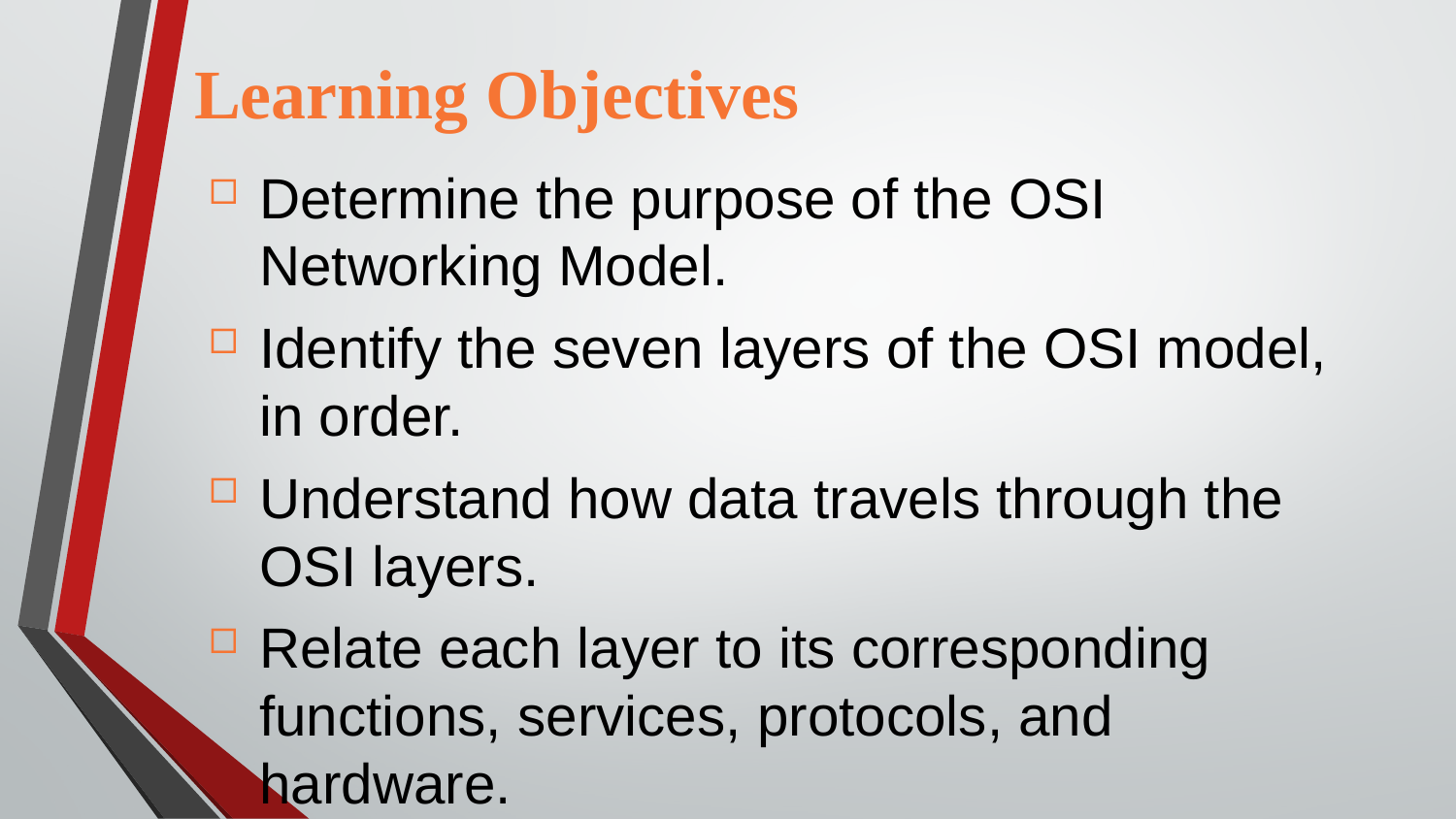

Learning Objectives
Determine the purpose of the OSI Networking Model.
Identify the seven layers of the OSI model, in order.
Understand how data travels through the OSI layers.
Relate each layer to its corresponding functions, services, protocols, and hardware.